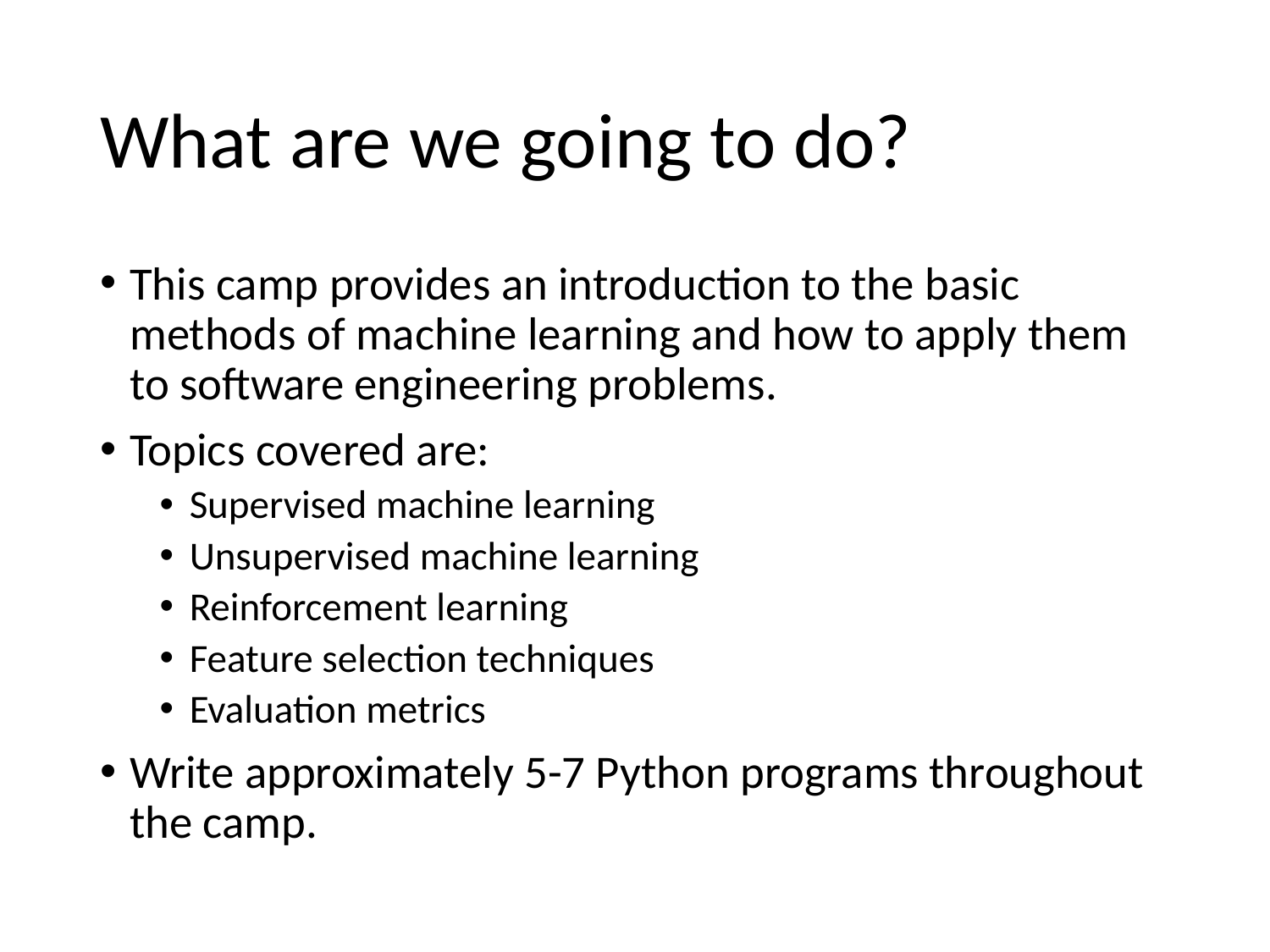

# What are we going to do?
This camp provides an introduction to the basic methods of machine learning and how to apply them to software engineering problems.
Topics covered are:
Supervised machine learning
Unsupervised machine learning
Reinforcement learning
Feature selection techniques
Evaluation metrics
Write approximately 5-7 Python programs throughout the camp.